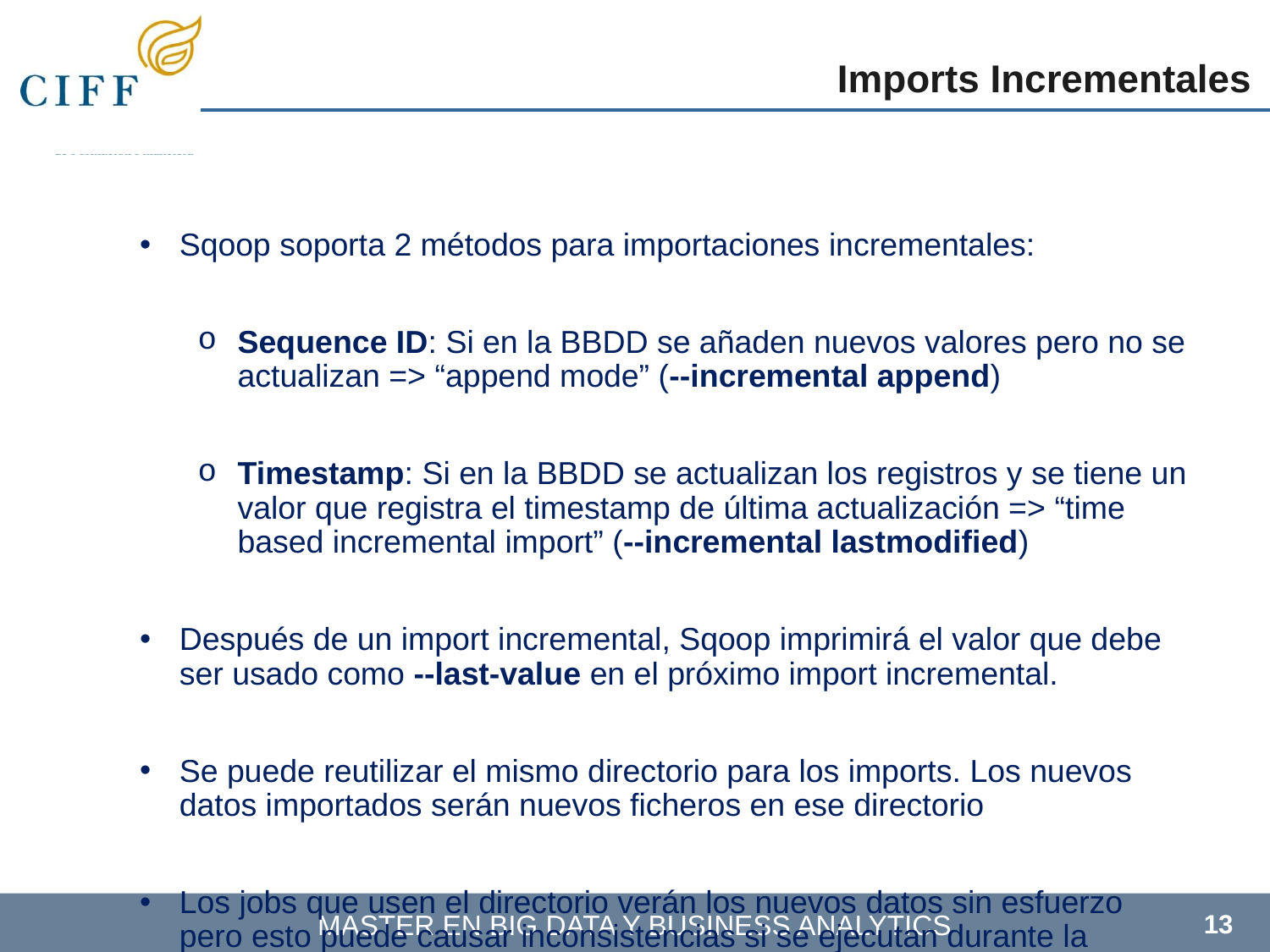

Imports Incrementales
Sqoop soporta 2 métodos para importaciones incrementales:

Sequence ID: Si en la BBDD se añaden nuevos valores pero no se actualizan => “append mode” (--incremental append)

Timestamp: Si en la BBDD se actualizan los registros y se tiene un valor que registra el timestamp de última actualización => “time based incremental import” (--incremental lastmodified)

Después de un import incremental, Sqoop imprimirá el valor que debe ser usado como --last-value en el próximo import incremental.

Se puede reutilizar el mismo directorio para los imports. Los nuevos datos importados serán nuevos ficheros en ese directorio

Los jobs que usen el directorio verán los nuevos datos sin esfuerzo pero esto puede causar inconsistencias si se ejecutan durante la importación

13